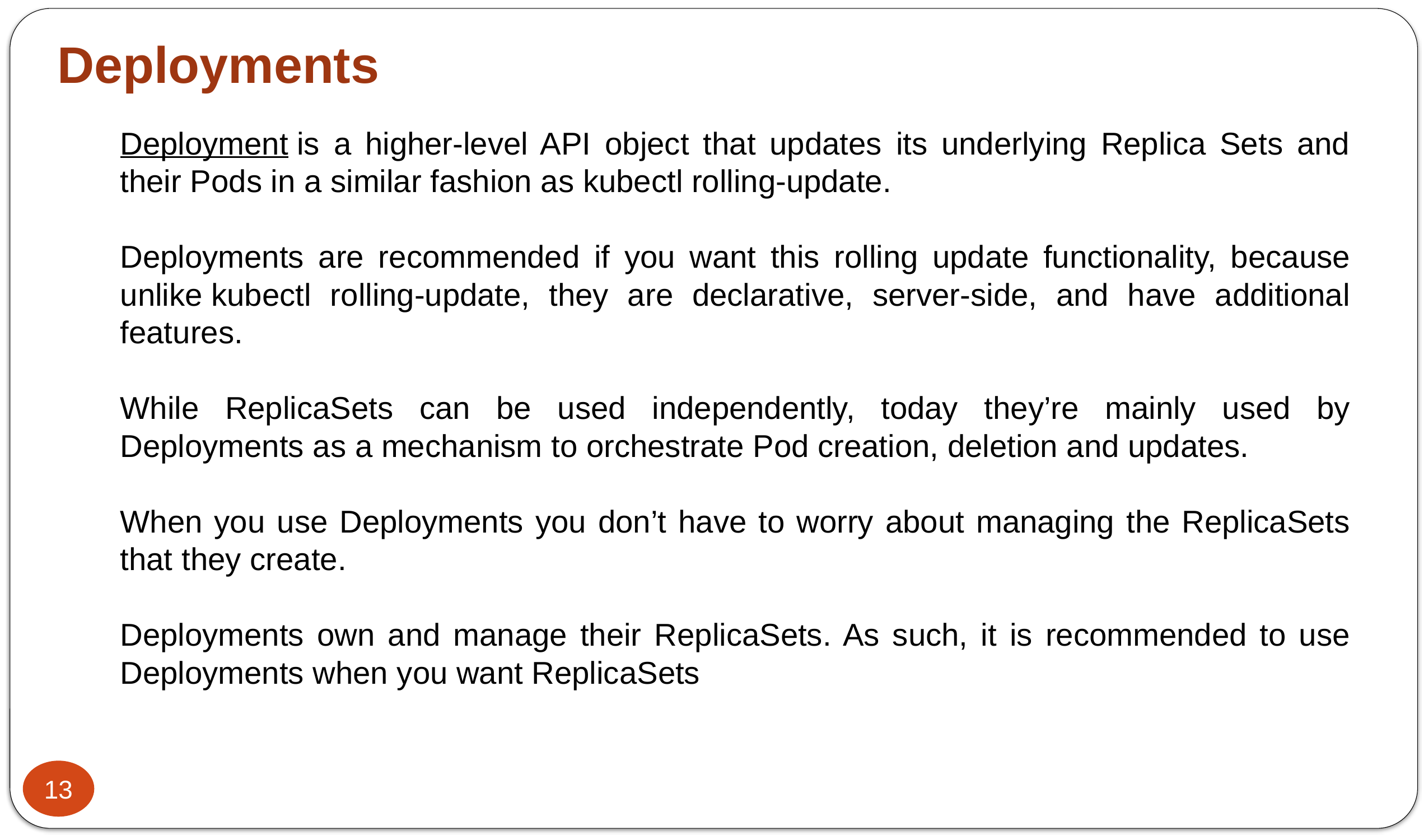

Deployments

Deployment is a higher-level API object that updates its underlying Replica Sets and their Pods in a similar fashion as kubectl rolling-update.

Deployments are recommended if you want this rolling update functionality, because unlike kubectl rolling-update, they are declarative, server-side, and have additional features.

While ReplicaSets can be used independently, today they’re mainly used by Deployments as a mechanism to orchestrate Pod creation, deletion and updates.

When you use Deployments you don’t have to worry about managing the ReplicaSets that they create.

Deployments own and manage their ReplicaSets. As such, it is recommended to use Deployments when you want ReplicaSets
13